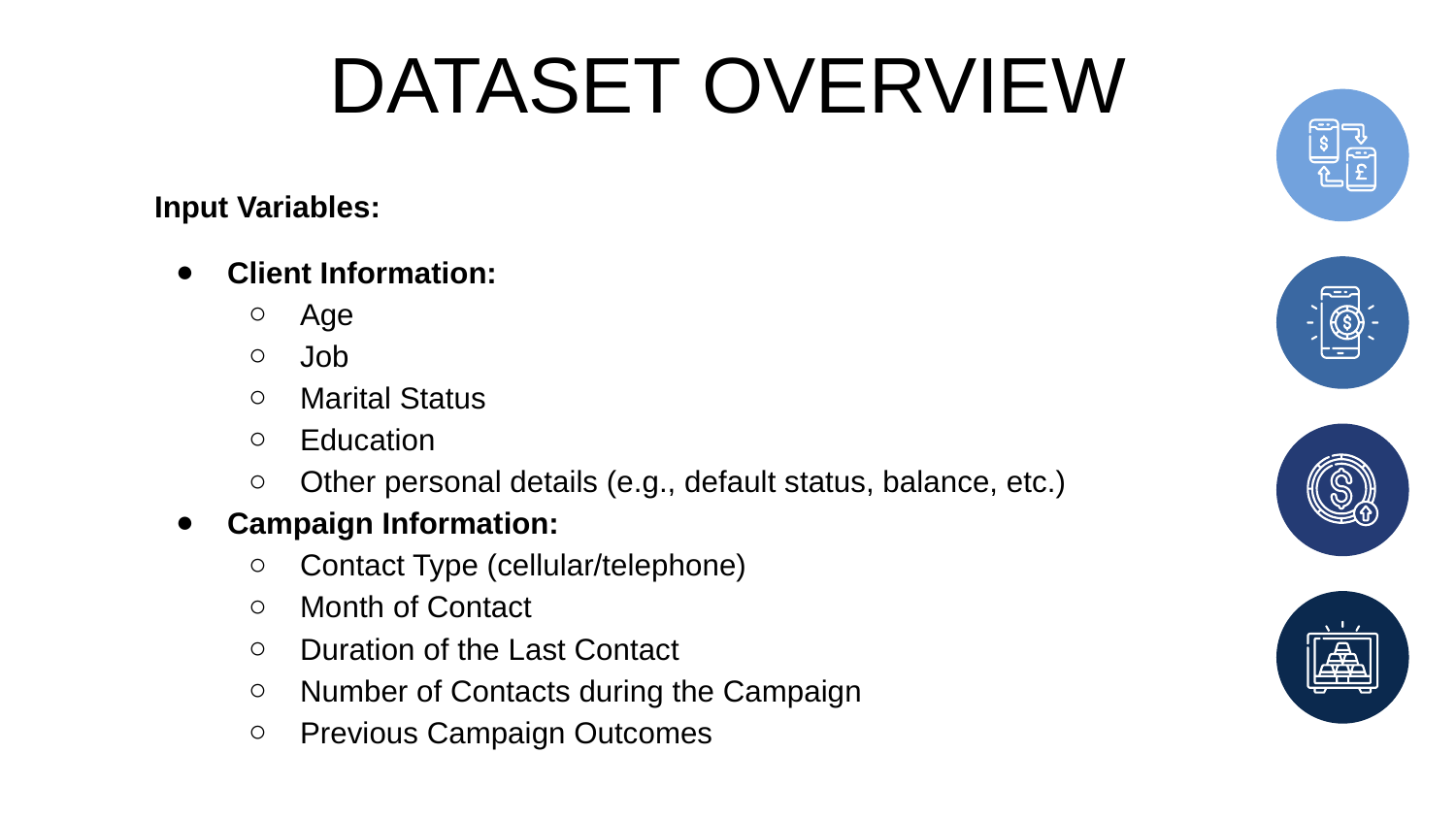

# DATASET OVERVIEW

Input Variables:
Client Information:
Age
Job
Marital Status
Education
Other personal details (e.g., default status, balance, etc.)
Campaign Information:
Contact Type (cellular/telephone)
Month of Contact
Duration of the Last Contact
Number of Contacts during the Campaign
Previous Campaign Outcomes